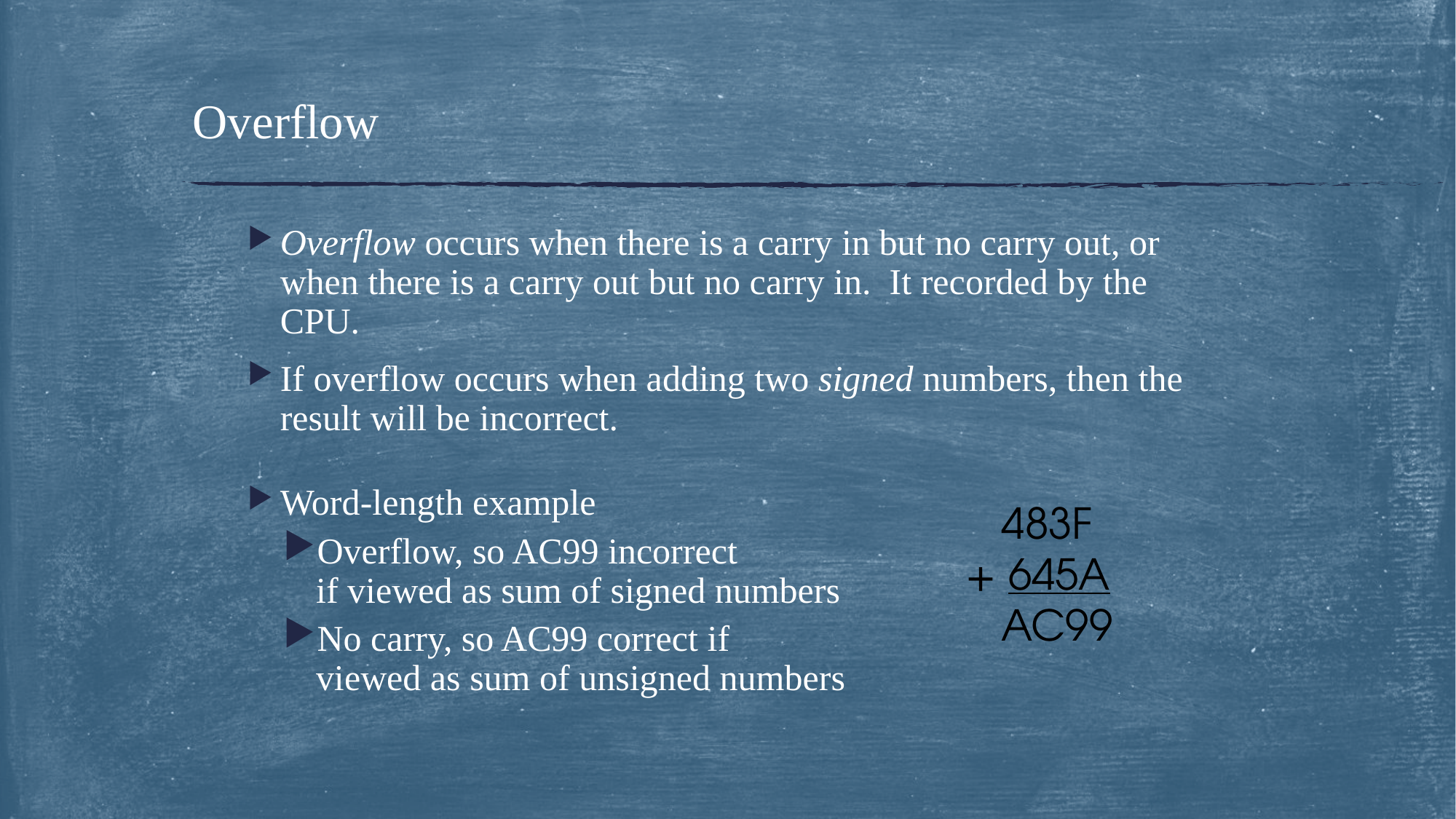

# Overflow
Overflow occurs when there is a carry in but no carry out, or when there is a carry out but no carry in.  It recorded by the CPU.
If overflow occurs when adding two signed numbers, then the result will be incorrect.
Word-length example
Overflow, so AC99 incorrect
if viewed as sum of signed numbers
No carry, so AC99 correct if
viewed as sum of unsigned numbers

   483F
+ 645A
   AC99